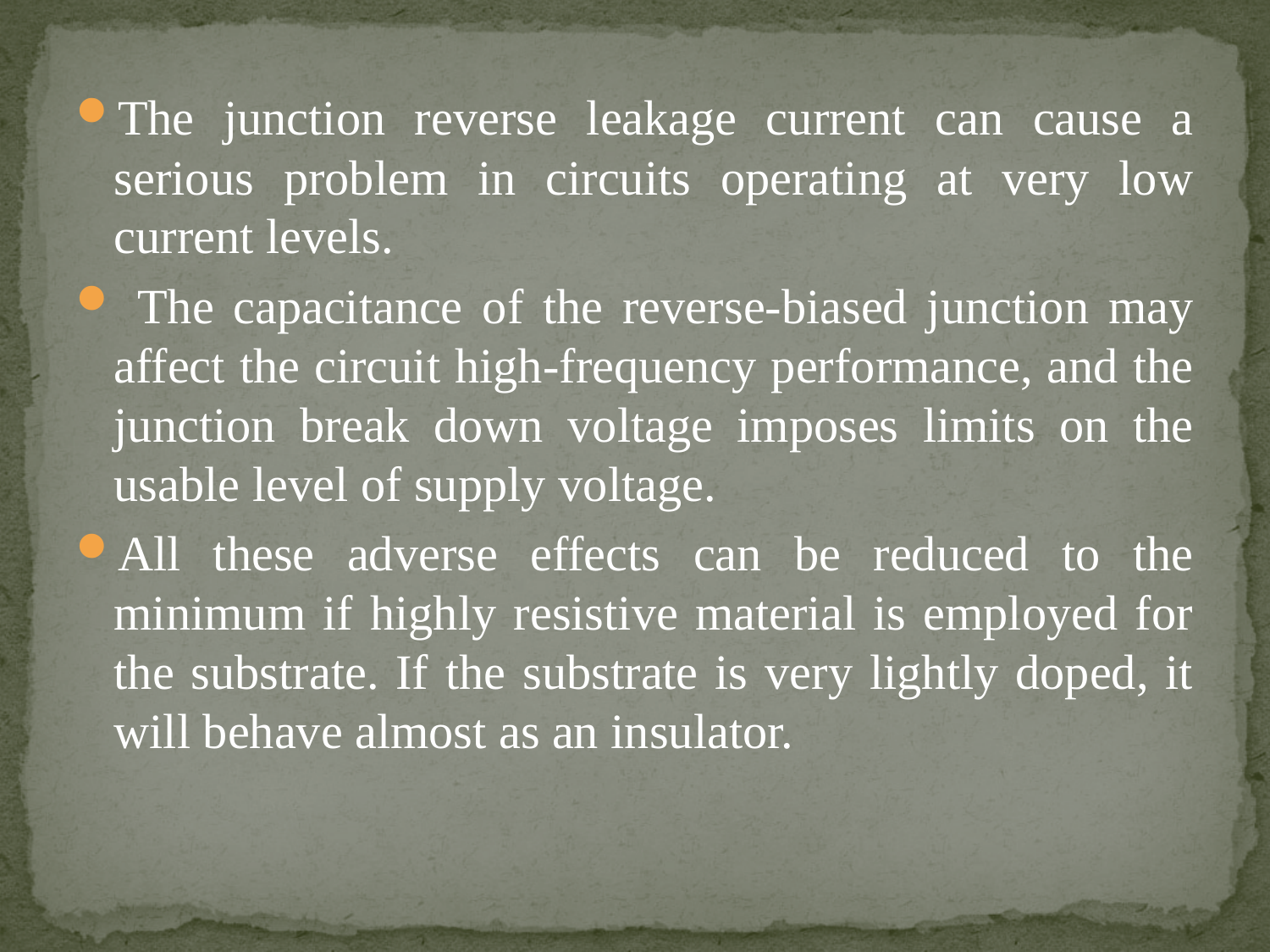

The junction reverse leakage current can cause a serious problem in circuits operating at very low current levels.
 The capacitance of the reverse-biased junction may affect the circuit high-frequency performance, and the junction break down voltage imposes limits on the usable level of supply voltage.
All these adverse effects can be reduced to the minimum if highly resistive material is employed for the substrate. If the substrate is very lightly doped, it will behave almost as an insulator.